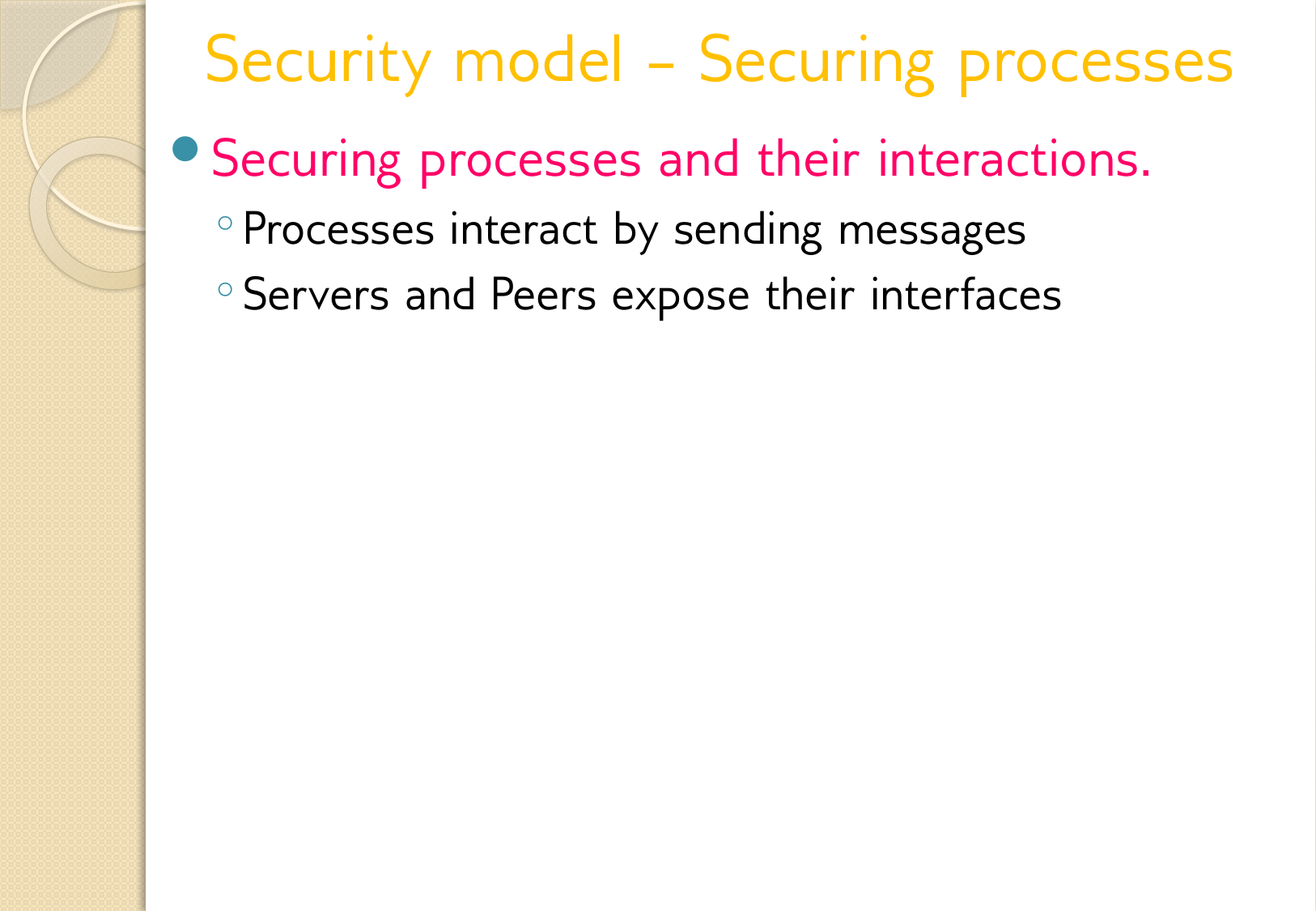

# Security model – Securing processes
Securing processes and their interactions.
Processes interact by sending messages
Servers and Peers expose their interfaces